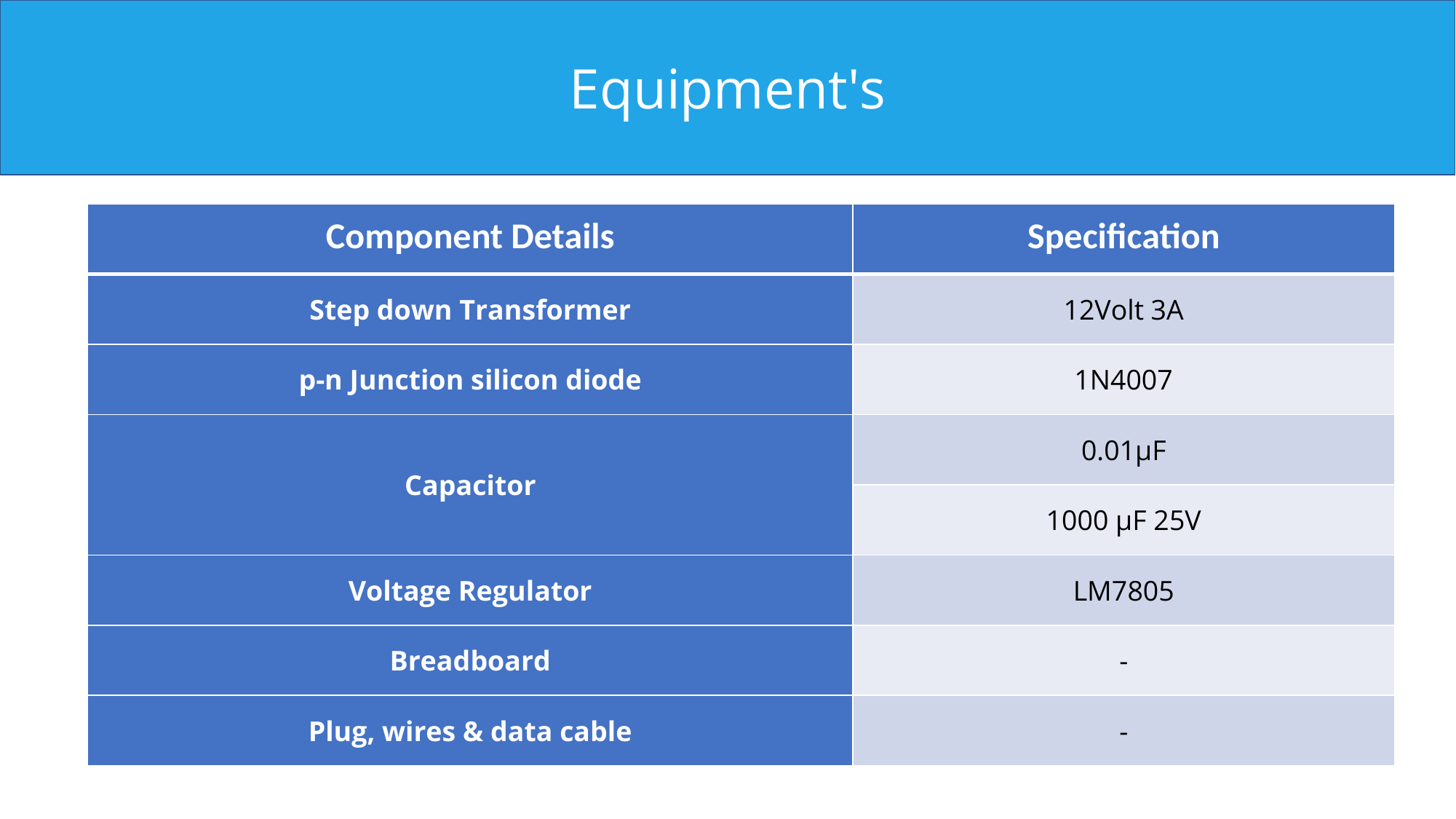

Equipment's
| Component Details | Specification |
| --- | --- |
| Step down Transformer | 12Volt 3A |
| p-n Junction silicon diode | 1N4007 |
| Capacitor | 0.01µF |
|  | 1000 µF 25V |
| Voltage Regulator | LM7805 |
| Breadboard | - |
| Plug, wires & data cable | - |